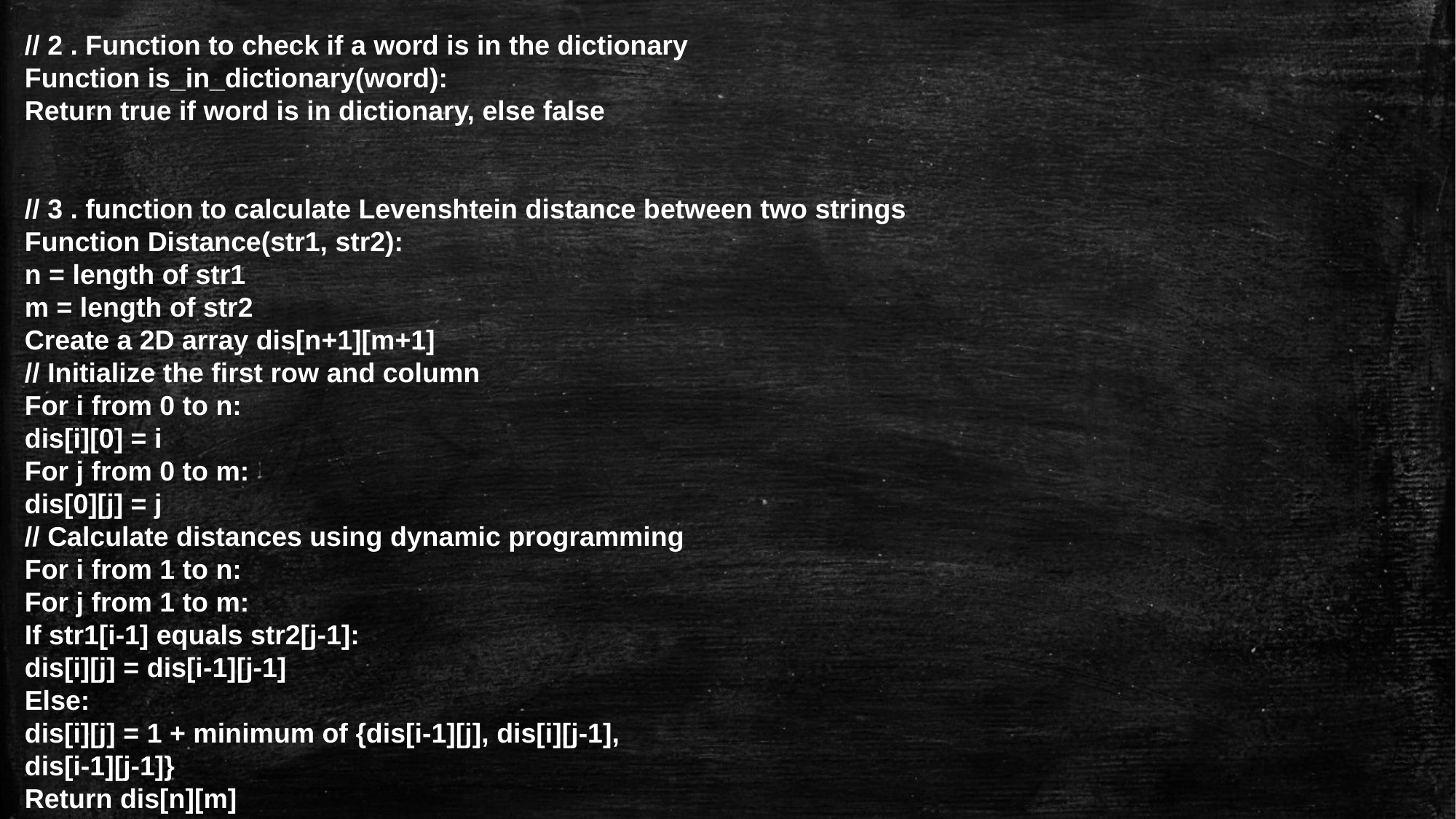

// 2 . Function to check if a word is in the dictionary
Function is_in_dictionary(word):
Return true if word is in dictionary, else false

// 3 . function to calculate Levenshtein distance between two strings
Function Distance(str1, str2):
n = length of str1
m = length of str2
Create a 2D array dis[n+1][m+1]
// Initialize the first row and column
For i from 0 to n:
dis[i][0] = i
For j from 0 to m:
dis[0][j] = j
// Calculate distances using dynamic programming
For i from 1 to n:
For j from 1 to m:
If str1[i-1] equals str2[j-1]:
dis[i][j] = dis[i-1][j-1]
Else:
dis[i][j] = 1 + minimum of {dis[i-1][j], dis[i][j-1],
dis[i-1][j-1]}
Return dis[n][m]